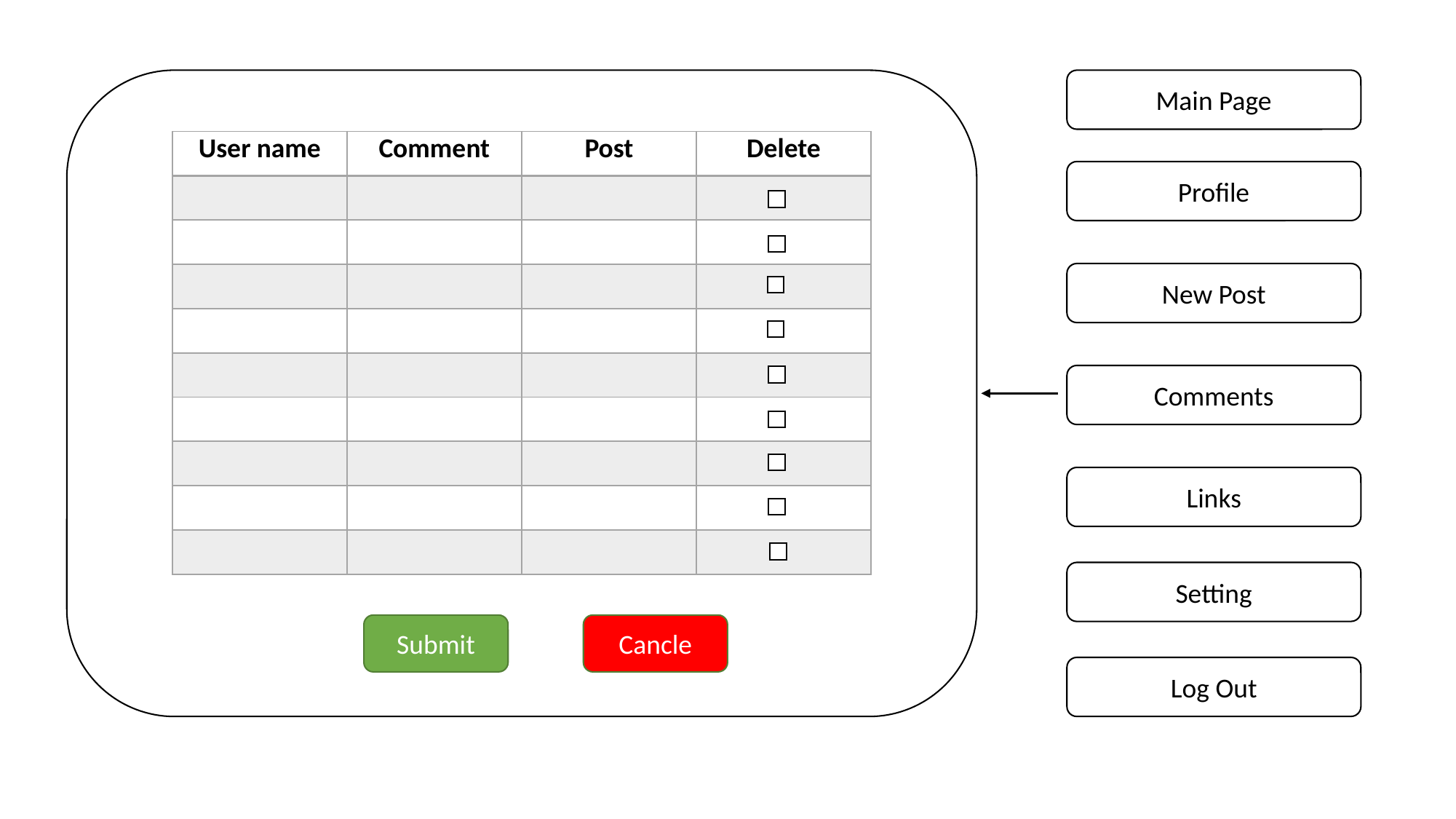

Main Page
| User name | Comment | Post | Delete |
| --- | --- | --- | --- |
|  |  |  |  |
|  |  |  |  |
|  |  |  |  |
|  |  |  |  |
|  |  |  |  |
|  |  |  |  |
|  |  |  |  |
|  |  |  |  |
|  |  |  |  |
Profile

New Post

Comments

Links

Setting
Cancle
Submit
Log Out